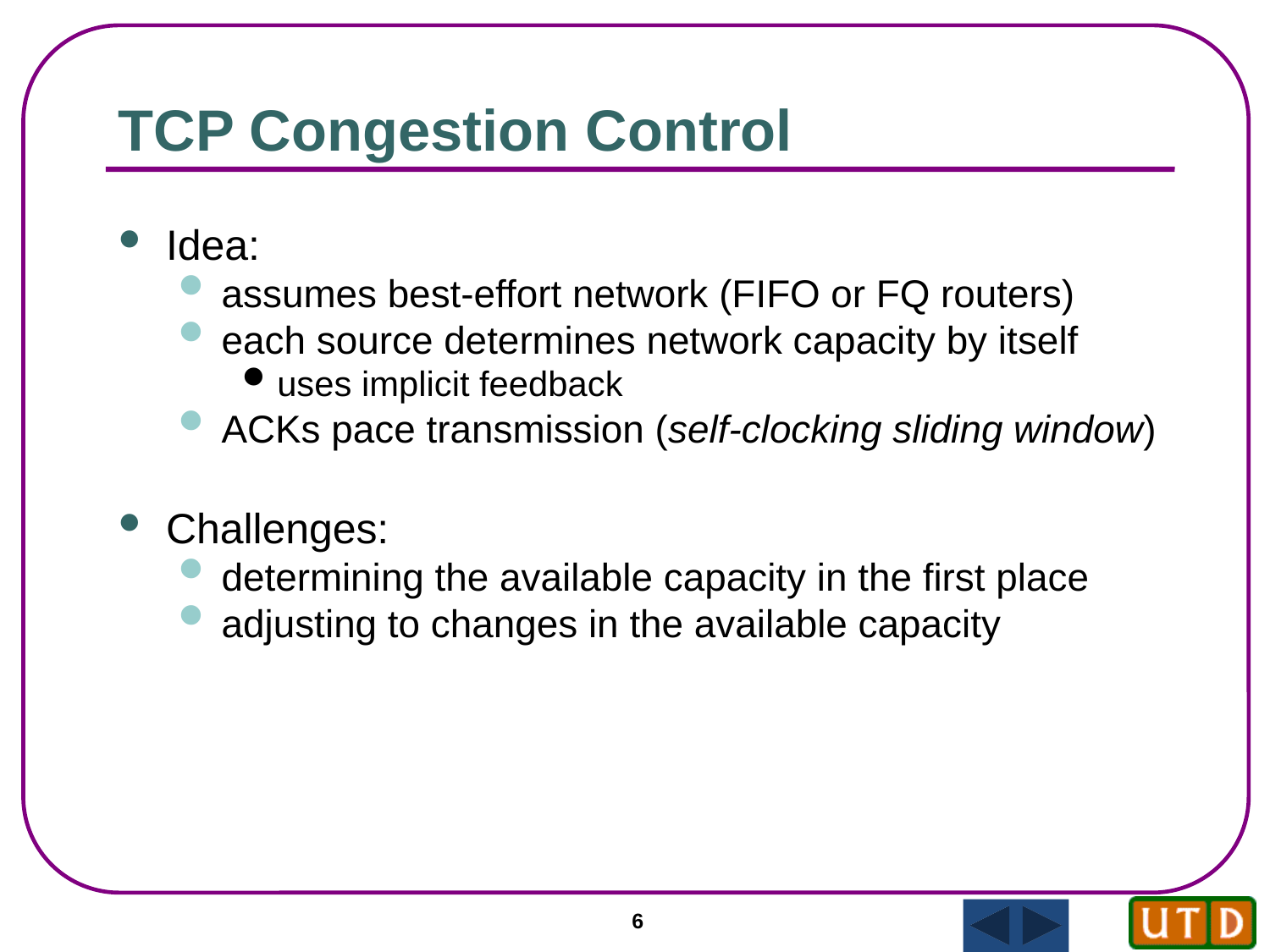

TCP Congestion Control
Idea:
assumes best-effort network (FIFO or FQ routers)
each source determines network capacity by itself
uses implicit feedback
ACKs pace transmission (self-clocking sliding window)

Challenges:
determining the available capacity in the first place
adjusting to changes in the available capacity
6